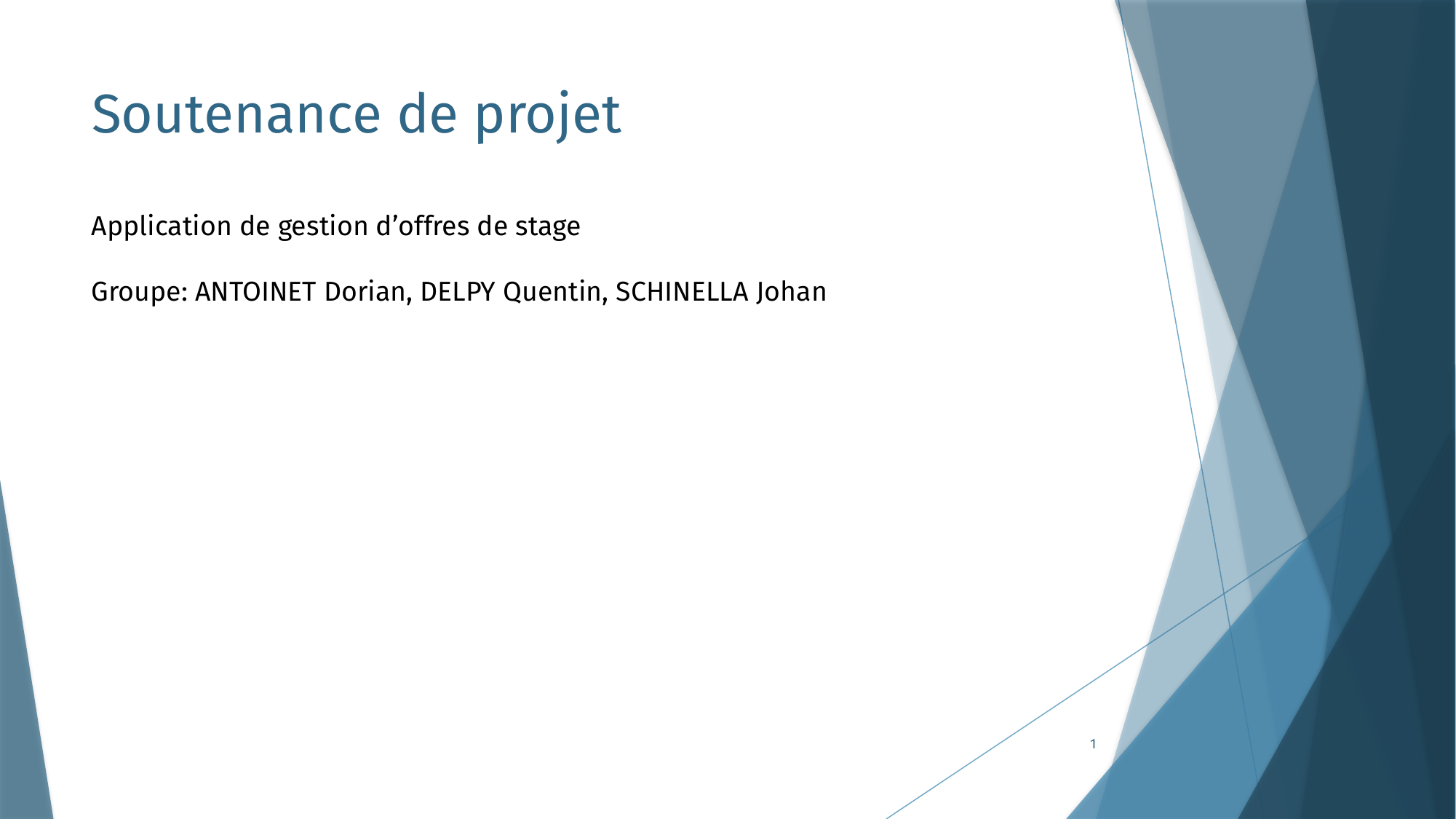

# Soutenance de projet
Application de gestion d’offres de stage

Groupe: ANTOINET Dorian, DELPY Quentin, SCHINELLA Johan
1